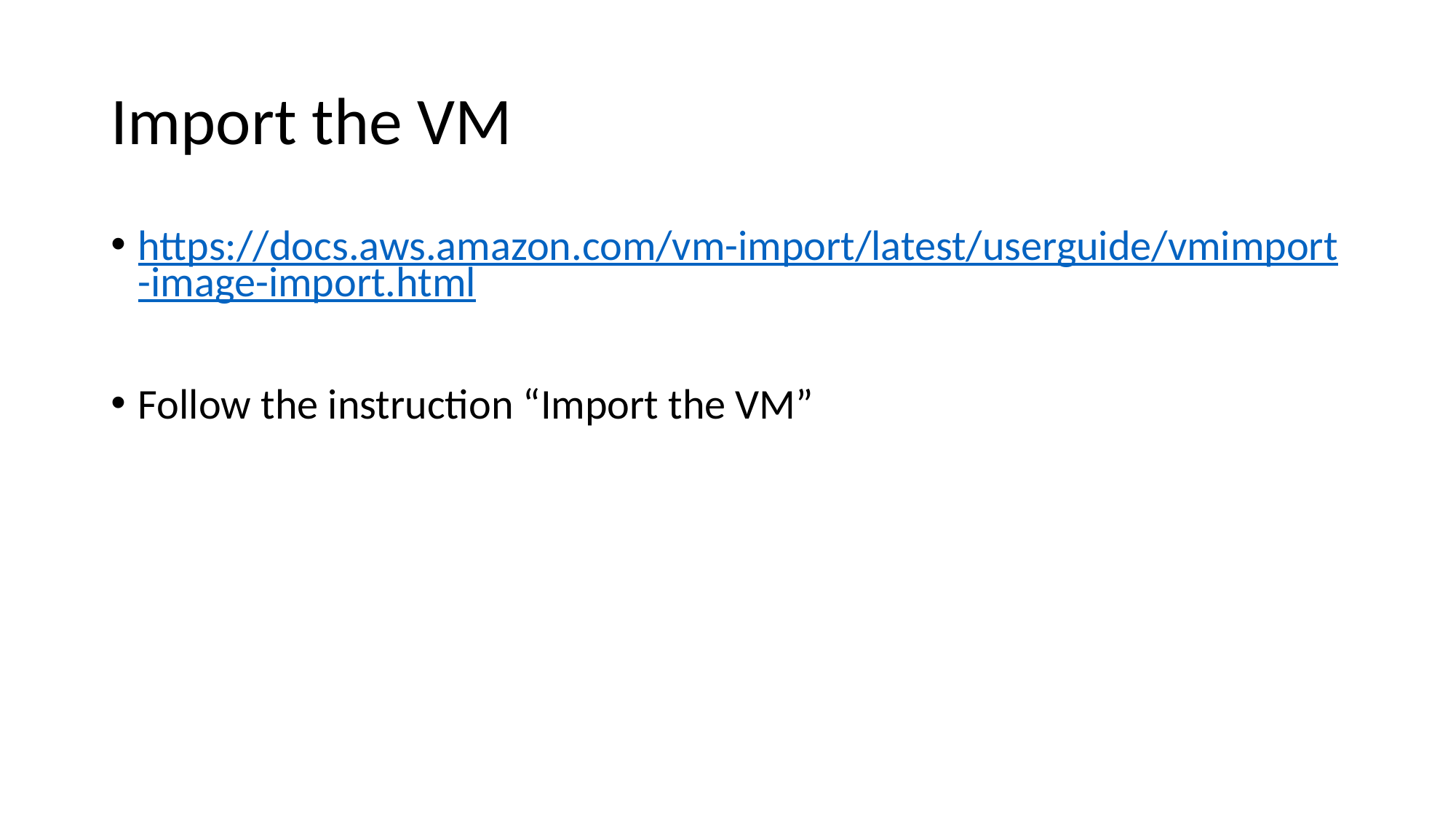

# Import the VM
https://docs.aws.amazon.com/vm-import/latest/userguide/vmimport-image-import.html

Follow the instruction “Import the VM”